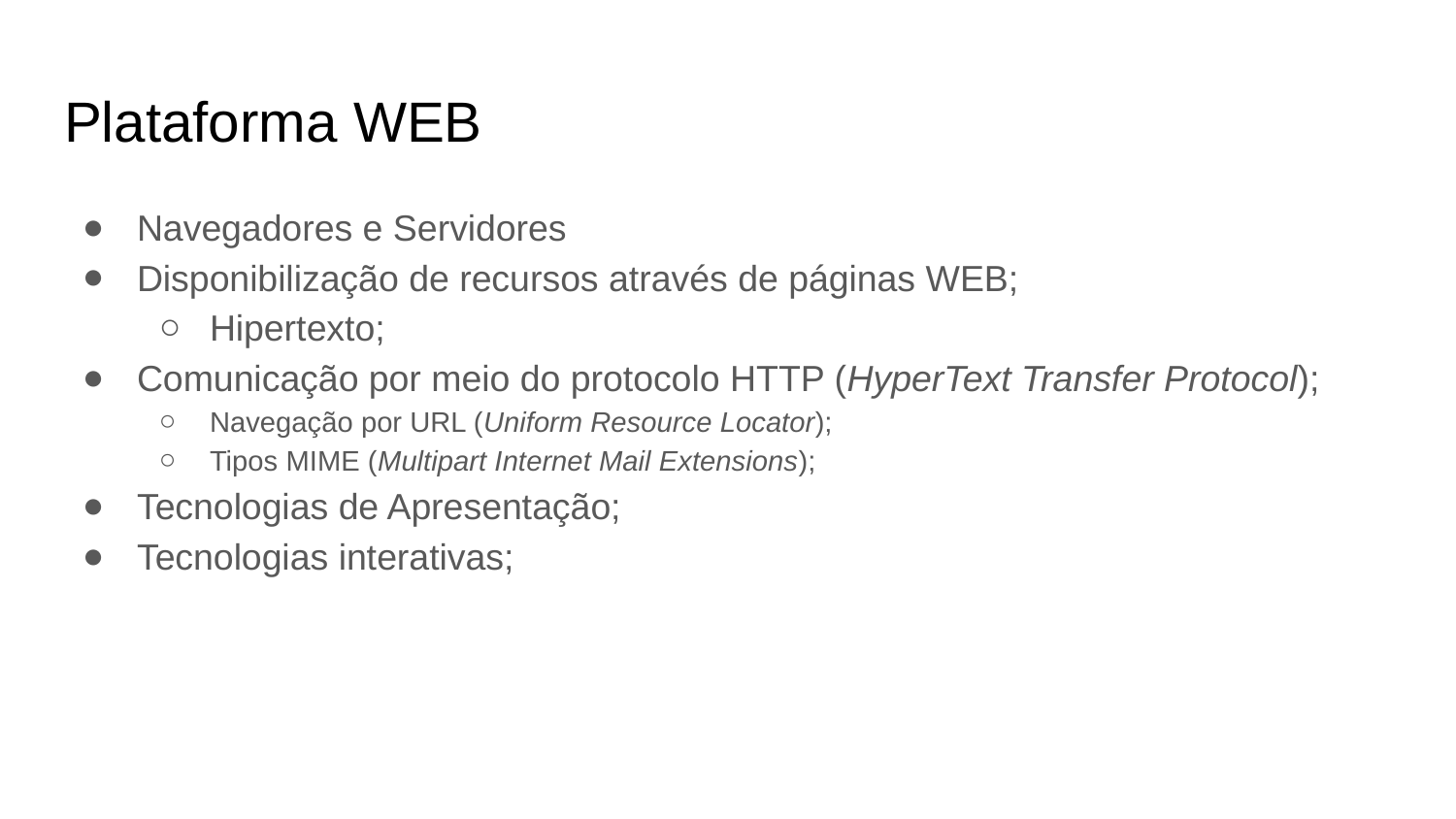

# Plataforma WEB
Navegadores e Servidores
Disponibilização de recursos através de páginas WEB;
Hipertexto;
Comunicação por meio do protocolo HTTP (HyperText Transfer Protocol);
Navegação por URL (Uniform Resource Locator);
Tipos MIME (Multipart Internet Mail Extensions);
Tecnologias de Apresentação;
Tecnologias interativas;